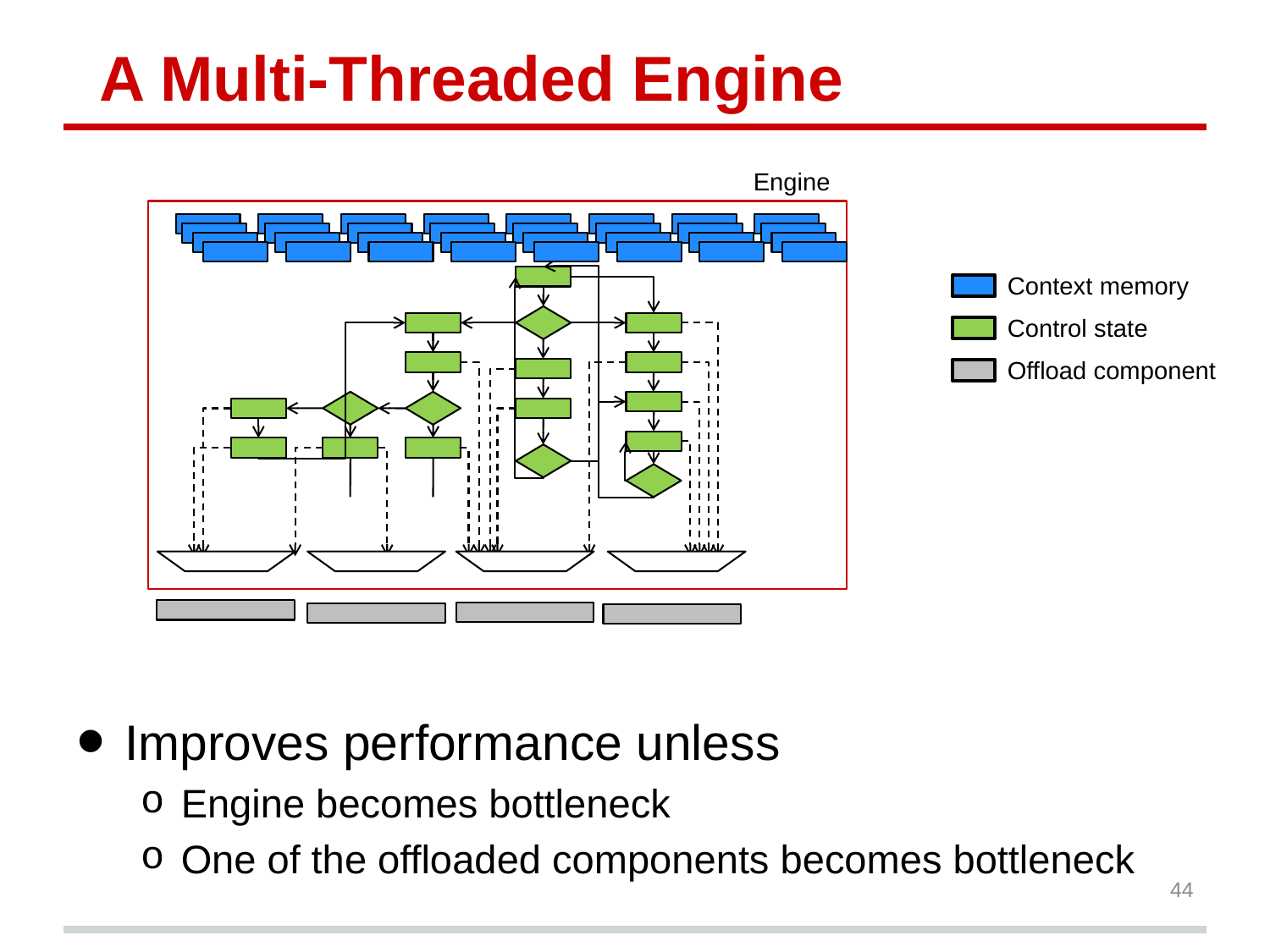

# A Multi-Threaded Engine
Engine

Context memory

Control state

Offload component

Improves performance unless
Engine becomes bottleneck
One of the offloaded components becomes bottleneck

44